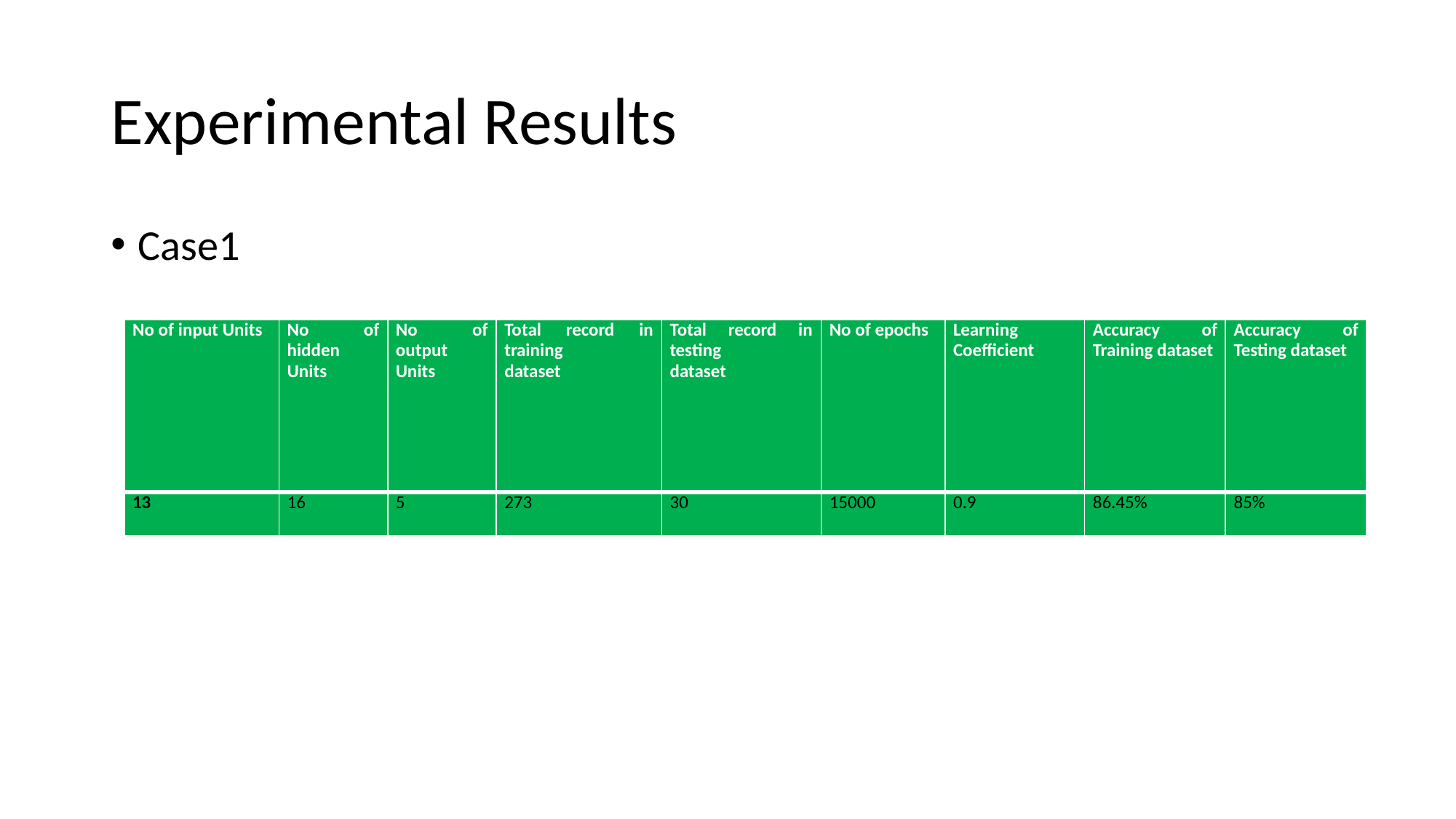

# Experimental Results
Case1

| No of input Units | No of hidden Units | No of output Units | Total record in training dataset | Total record in testing dataset | No of epochs | Learning Coefficient | Accuracy of Training dataset | Accuracy of Testing dataset |
| --- | --- | --- | --- | --- | --- | --- | --- | --- |
| 13 | 16 | 5 | 273 | 30 | 15000 | 0.9 | 86.45% | 85% |